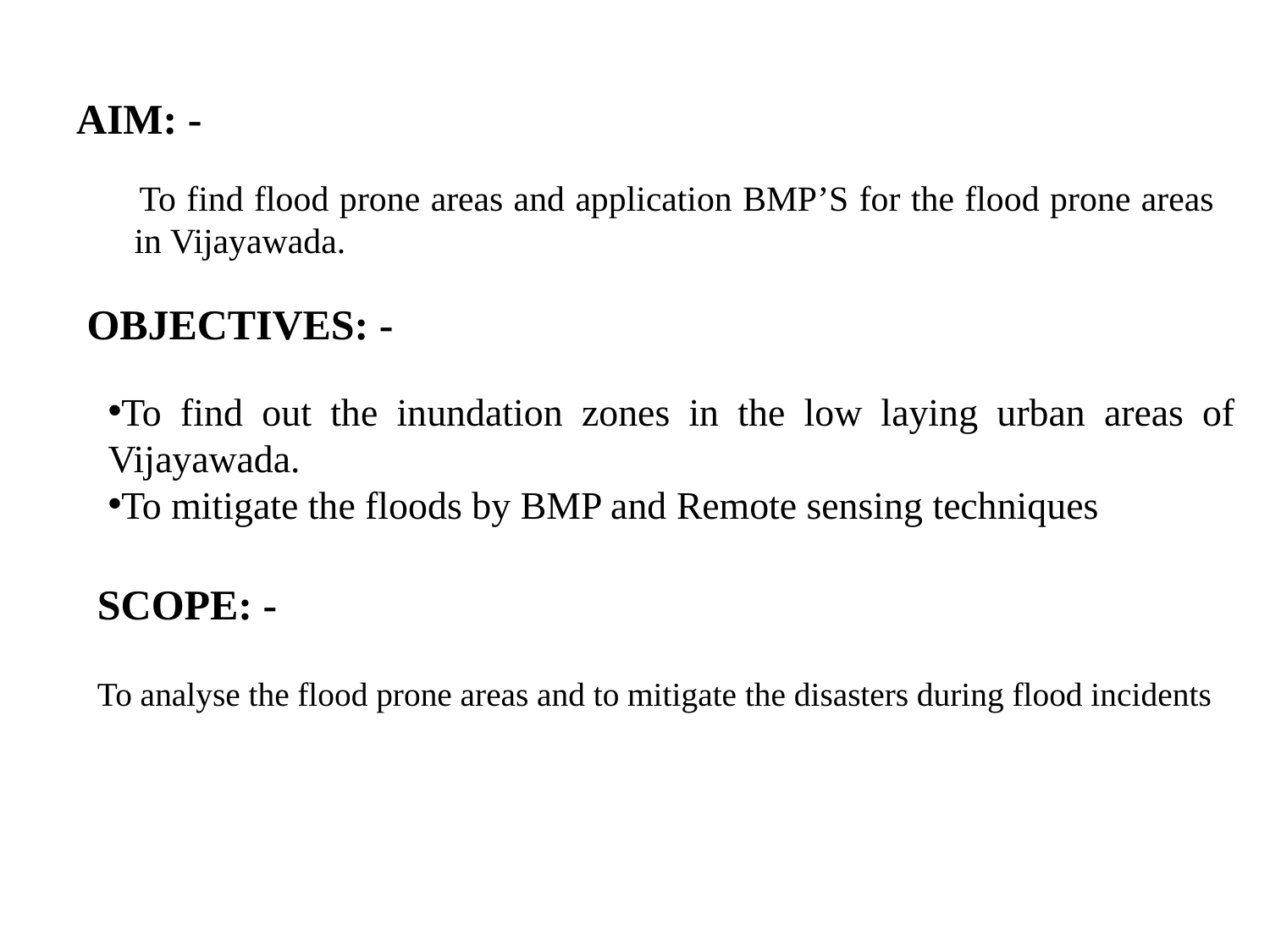

# AIM: -
     To find flood prone areas and application BMP’S for the flood prone areas in Vijayawada.

OBJECTIVES: -
To find out the inundation zones in the low laying urban areas of Vijayawada.
To mitigate the floods by BMP and Remote sensing techniques

SCOPE: -

To analyse the flood prone areas and to mitigate the disasters during flood incidents